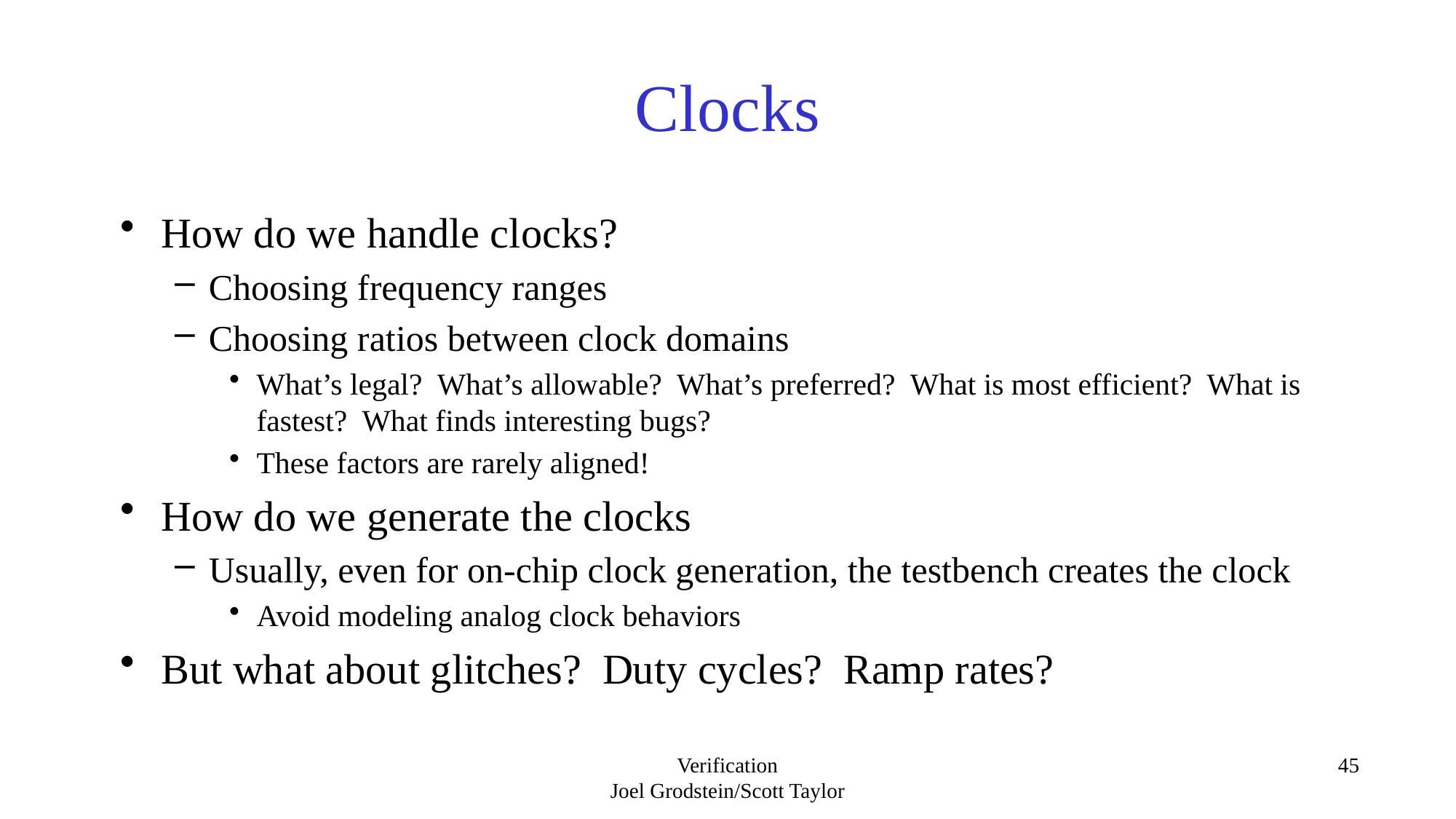

# Clocks
How do we handle clocks?
Choosing frequency ranges
Choosing ratios between clock domains
What’s legal?  What’s allowable?  What’s preferred?  What is most efficient?  What is fastest?  What finds interesting bugs?
These factors are rarely aligned!
How do we generate the clocks
Usually, even for on-chip clock generation, the testbench creates the clock
Avoid modeling analog clock behaviors
But what about glitches?  Duty cycles?  Ramp rates?

Verification
Joel Grodstein/Scott Taylor